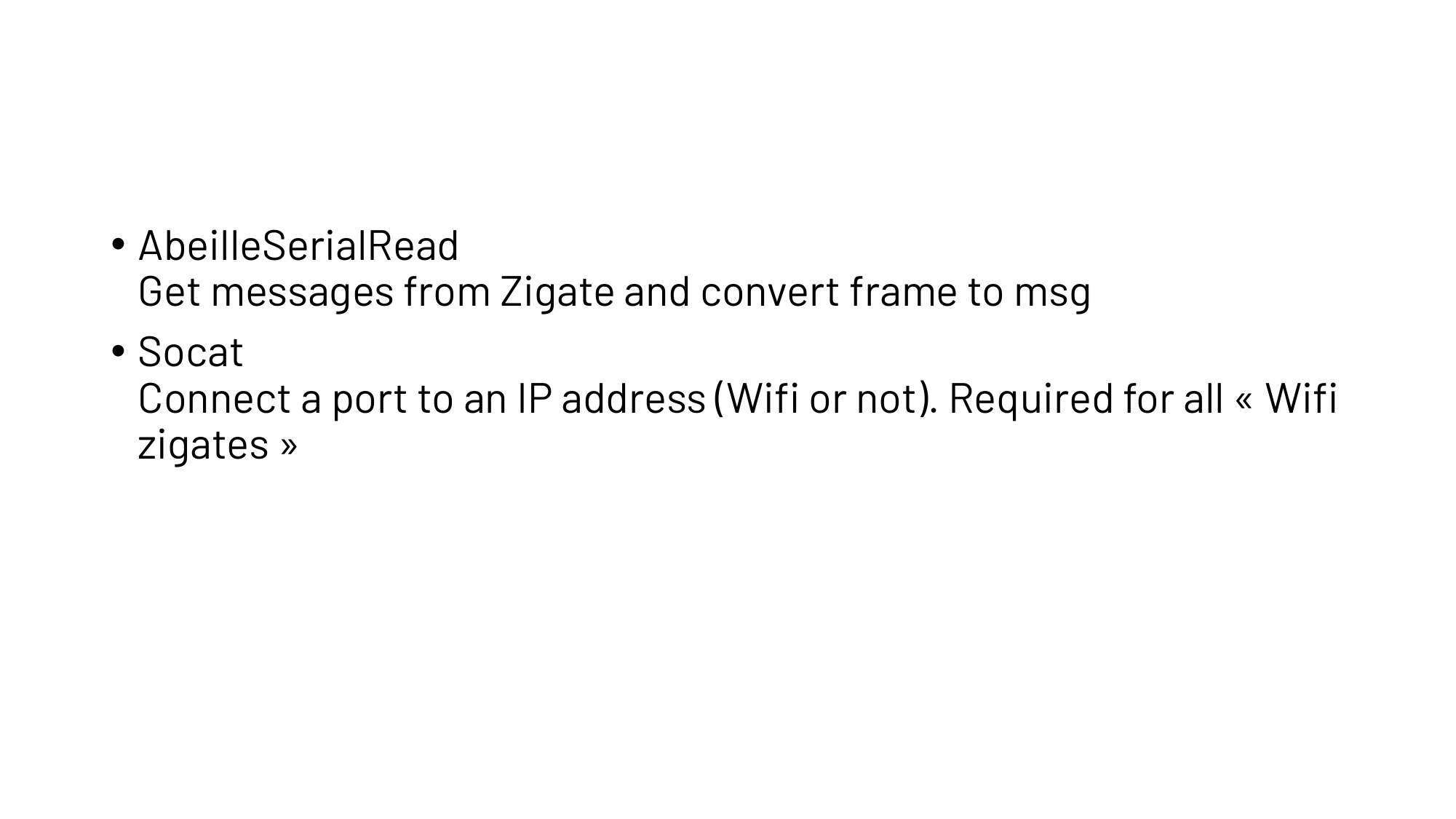

#
AbeilleSerialRead
Get messages from Zigate and convert frame to msg
Socat
Connect a port to an IP address (Wifi or not). Required for all « Wifi zigates »